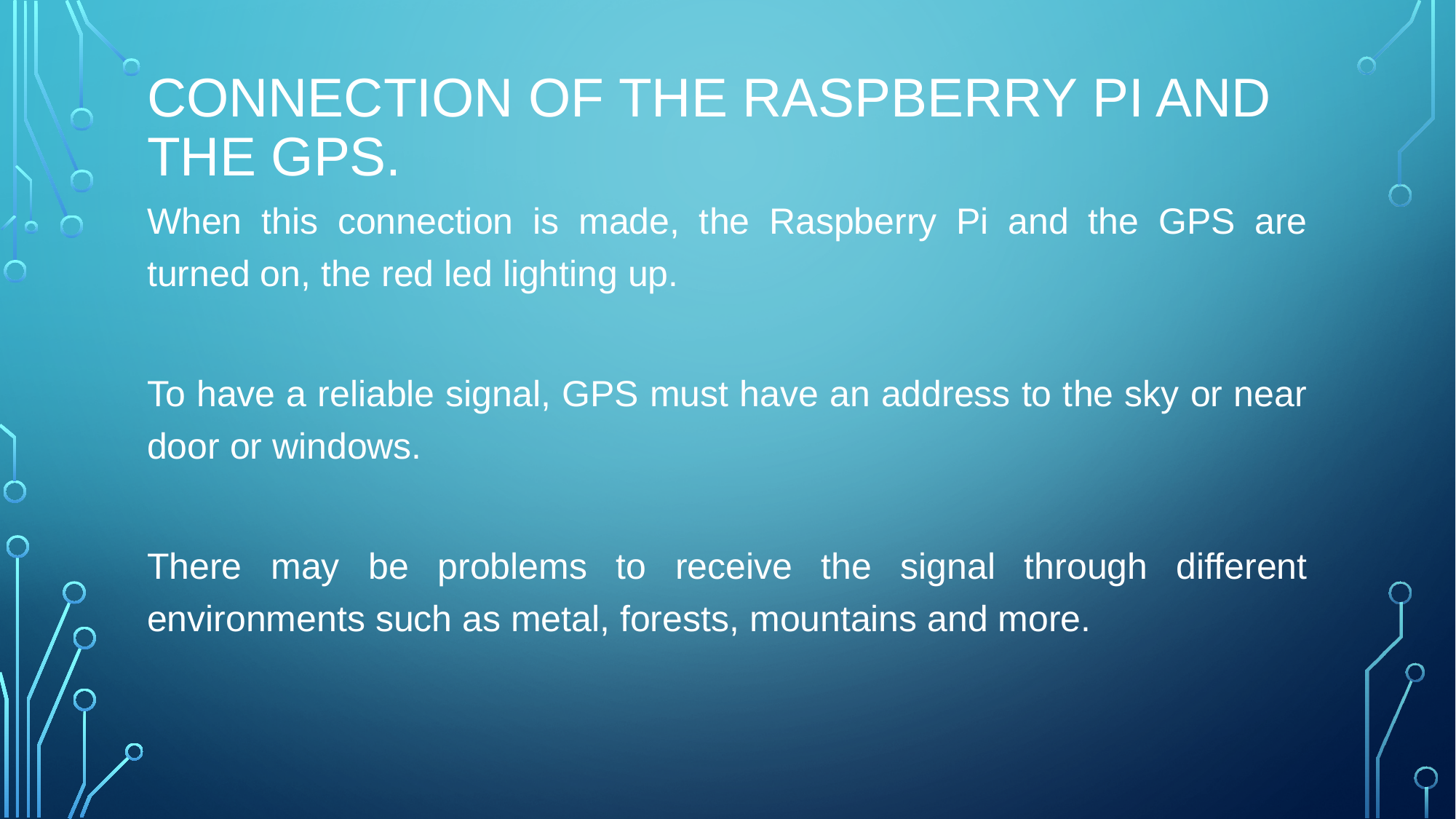

# Connection of the Raspberry PI and the GPS.
When this connection is made, the Raspberry Pi and the GPS are turned on, the red led lighting up.
To have a reliable signal, GPS must have an address to the sky or near door or windows.
There may be problems to receive the signal through different environments such as metal, forests, mountains and more.